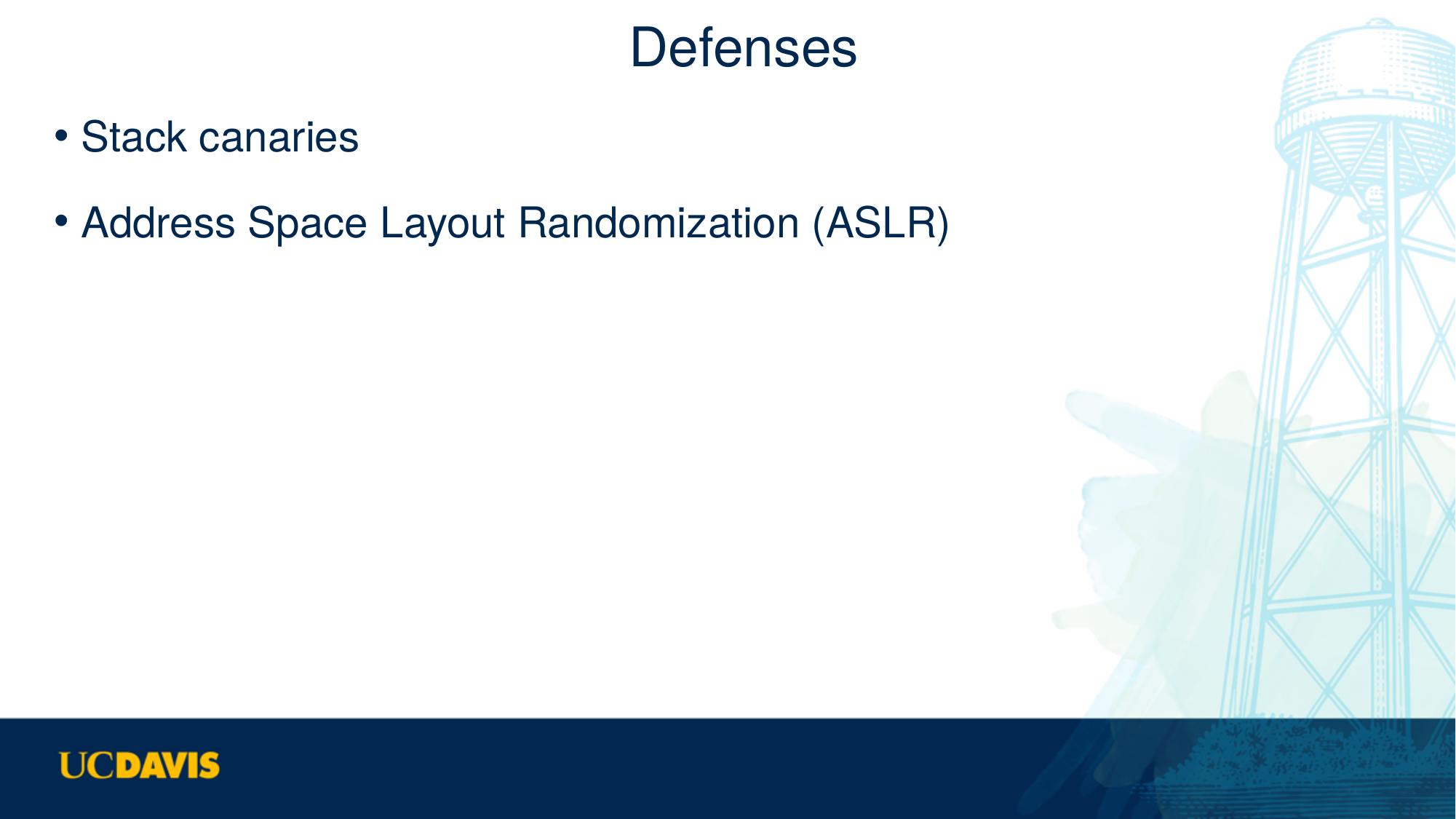

# Defenses
Stack canaries
Address Space Layout Randomization (ASLR)